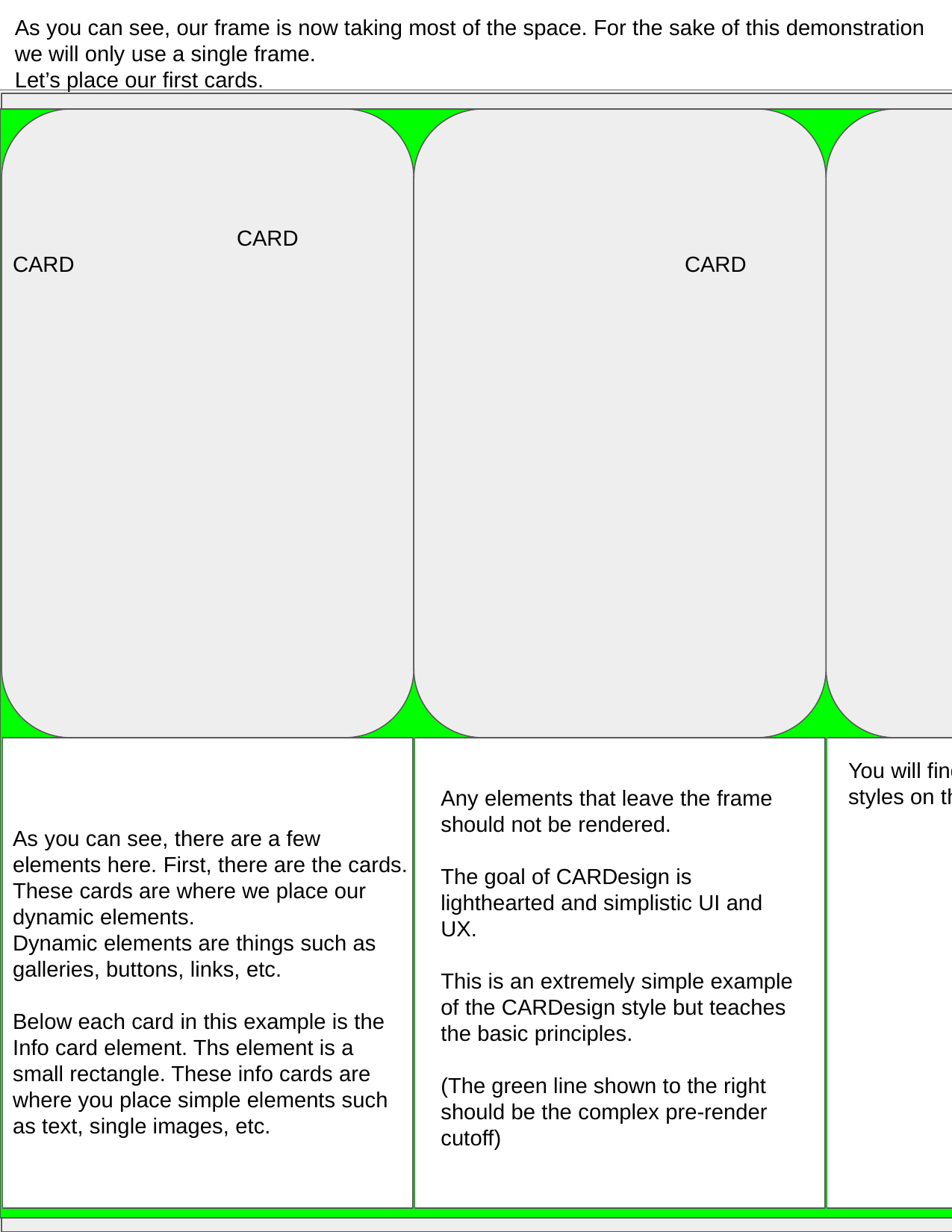

As you can see, our frame is now taking most of the space. For the sake of this demonstration we will only use a single frame.
Let’s place our first cards.

   		CARD								CARD						CARD

As you can see, there are a few
elements here. First, there are the cards.
These cards are where we place our
dynamic elements.
Dynamic elements are things such as
galleries, buttons, links, etc.

Below each card in this example is the
Info card element. Ths element is a
small rectangle. These info cards are
where you place simple elements such
as text, single images, etc.

You will find other design ideas and styles on the following pages.

Any elements that leave the frame should not be rendered.

The goal of CARDesign is lighthearted and simplistic UI and UX.

This is an extremely simple example of the CARDesign style but teaches the basic principles.

(The green line shown to the right should be the complex pre-render cutoff)